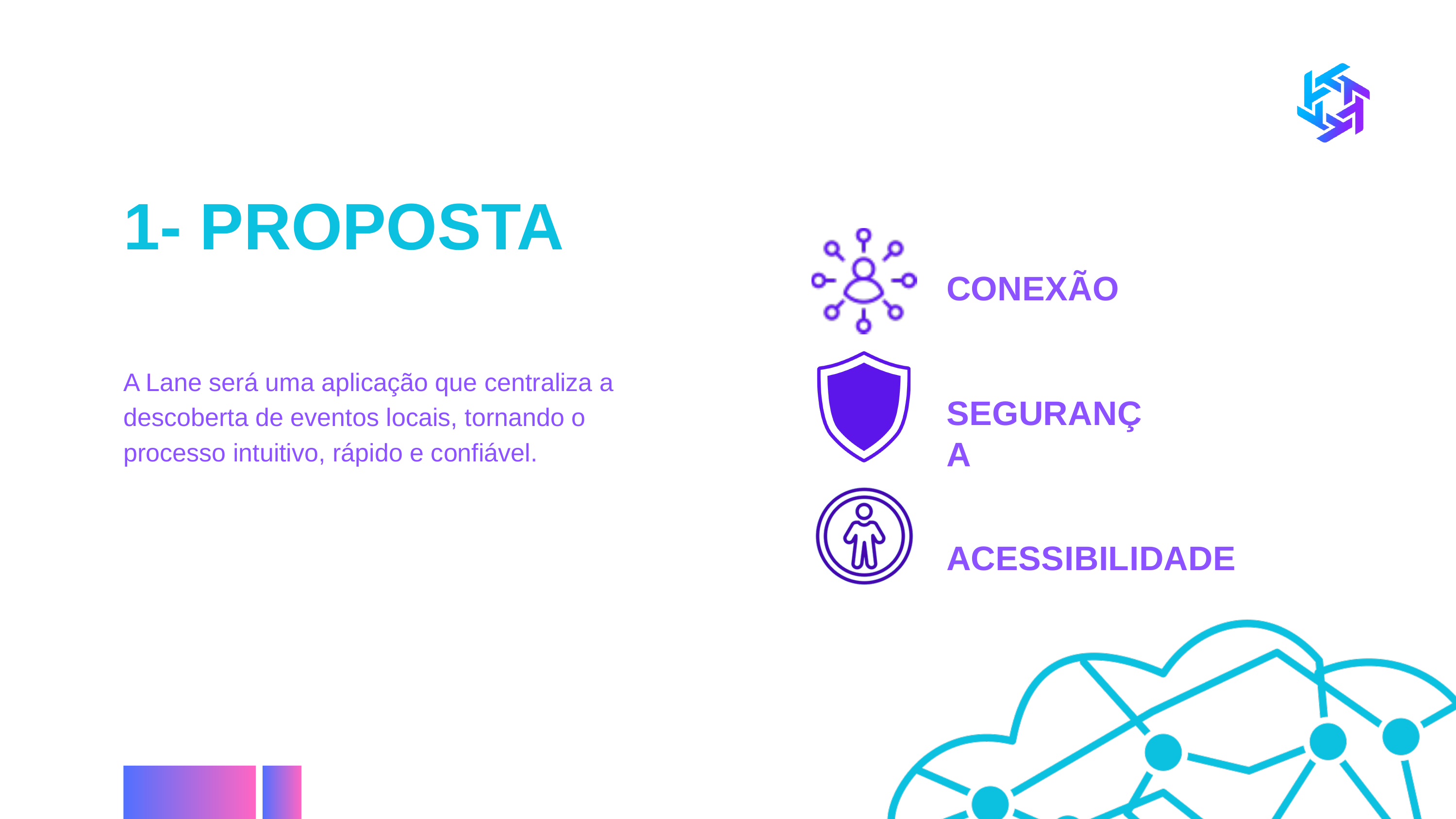

1- PROPOSTA

CONEXÃO

A Lane será uma aplicação que centraliza a descoberta de eventos locais, tornando o processo intuitivo, rápido e confiável.
SEGURANÇA

ACESSIBILIDADE